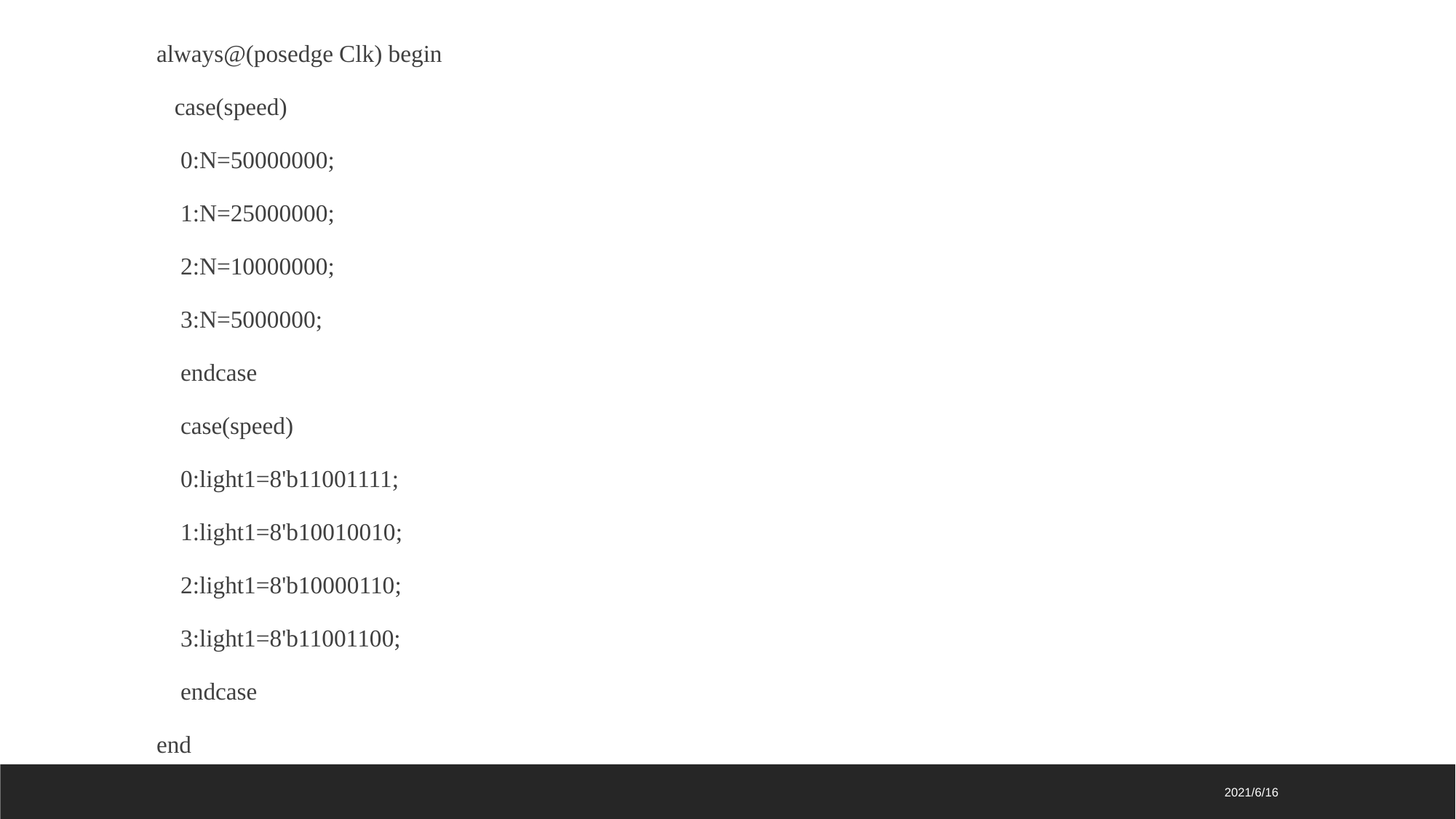

always@(posedge Clk) begin
   case(speed)
    0:N=50000000;
    1:N=25000000;
    2:N=10000000;
    3:N=5000000;
    endcase
    case(speed)
    0:light1=8'b11001111;
    1:light1=8'b10010010;
    2:light1=8'b10000110;
    3:light1=8'b11001100;
    endcase
end
2021/6/16